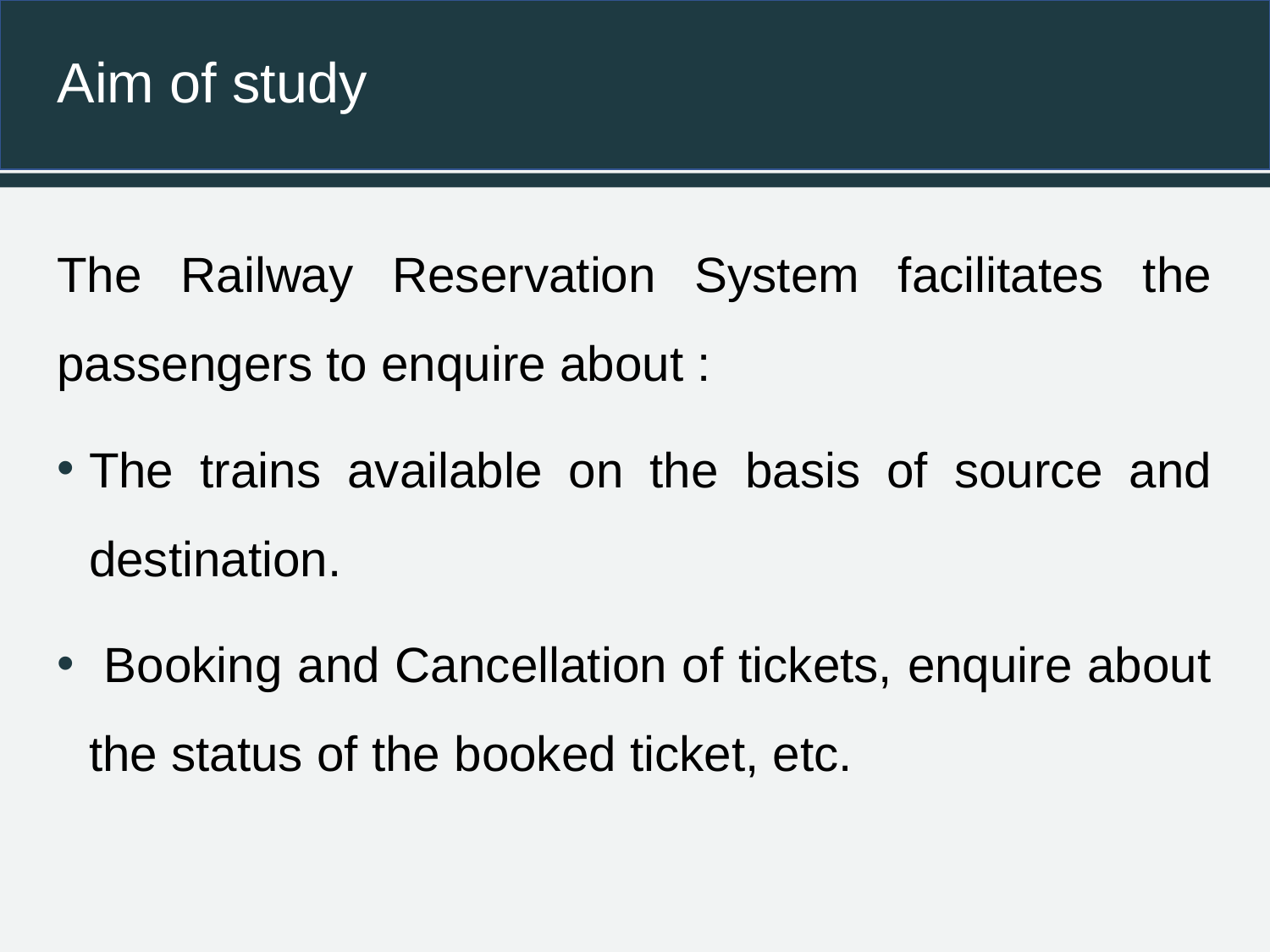

# Aim of study
The Railway Reservation System facilitates the passengers to enquire about :
The trains available on the basis of source and destination.
 Booking and Cancellation of tickets, enquire about the status of the booked ticket, etc.